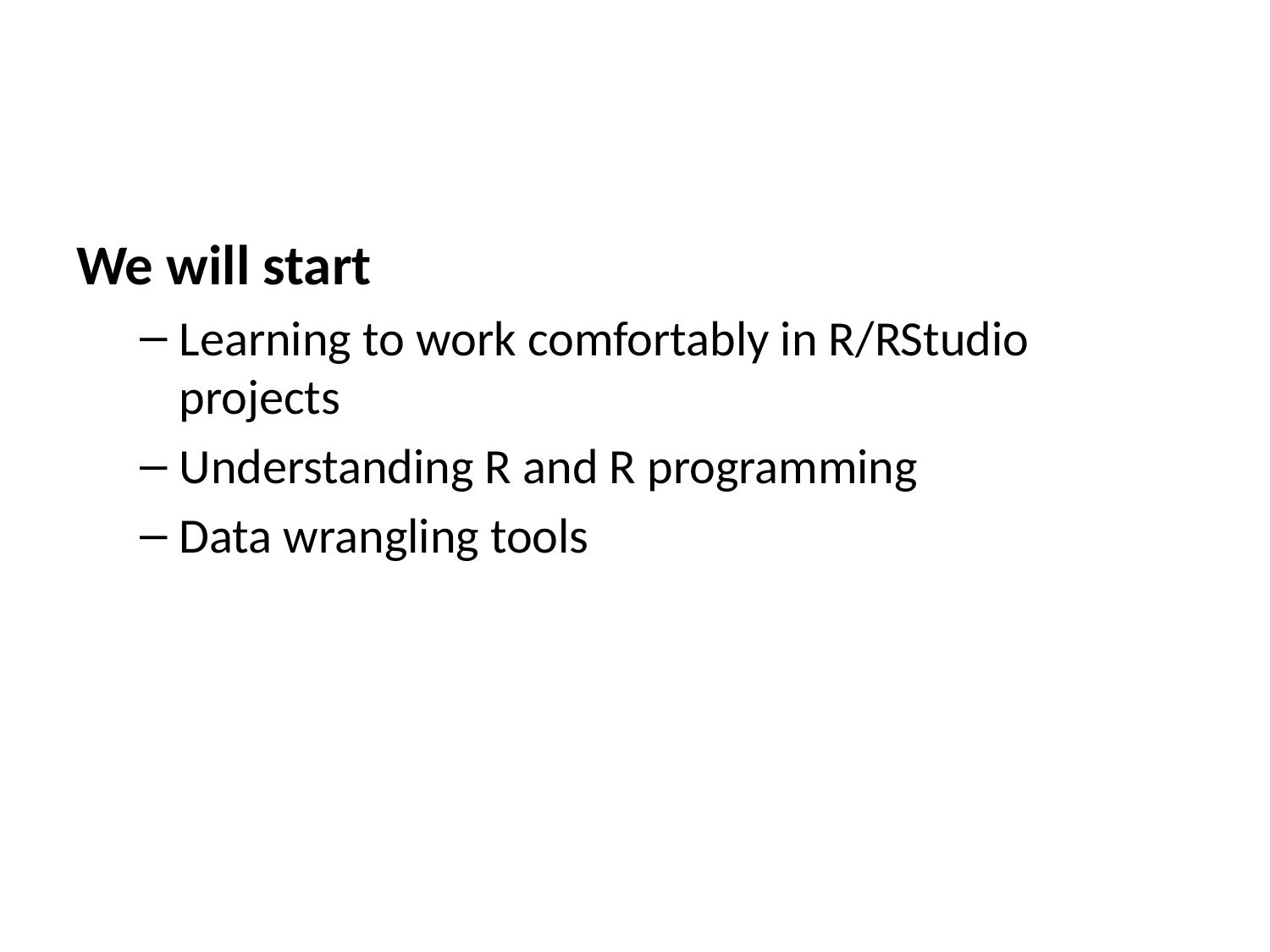

We will start
Learning to work comfortably in R/RStudio projects
Understanding R and R programming
Data wrangling tools